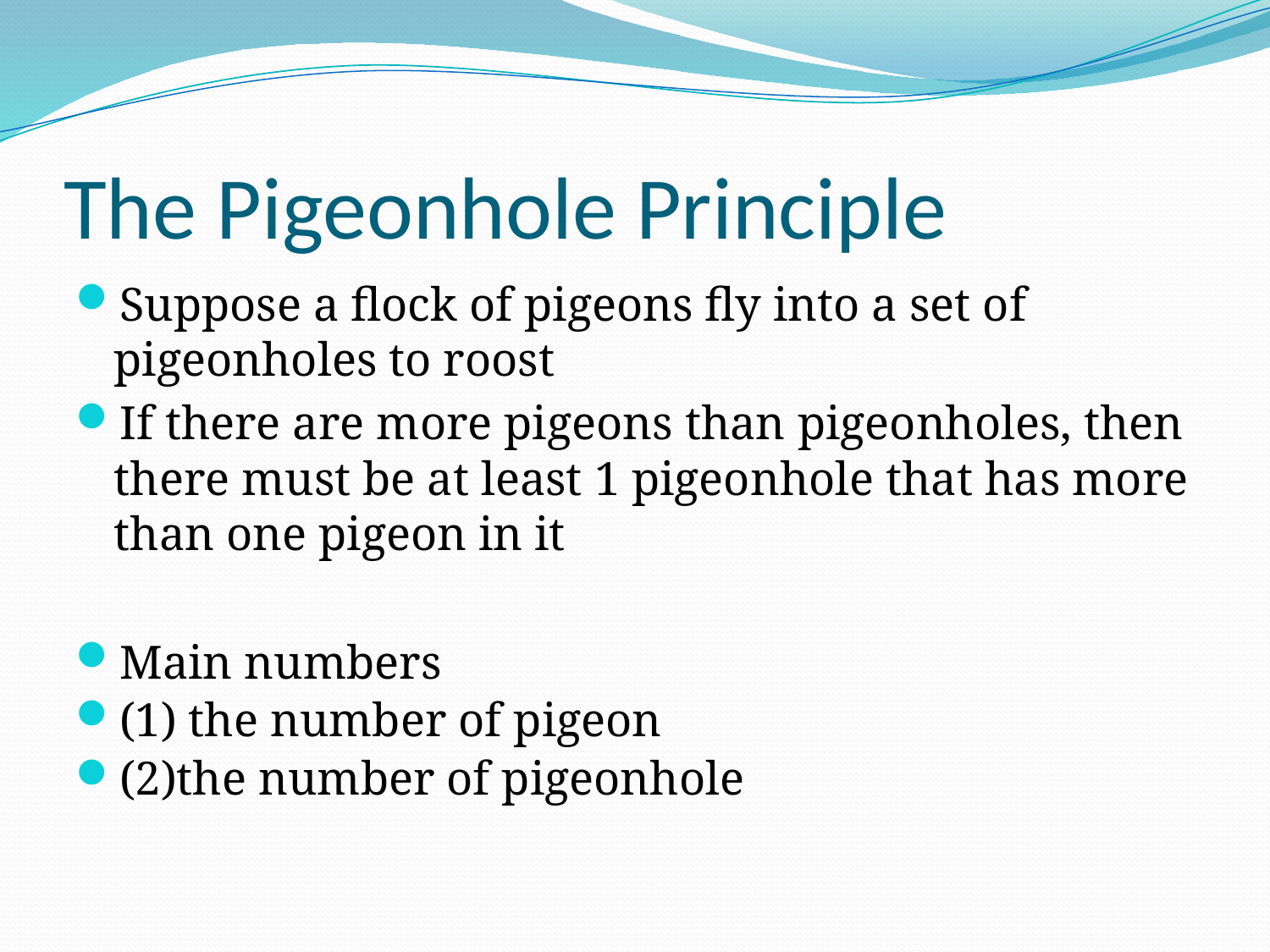

# The Pigeonhole Principle
Suppose a flock of pigeons fly into a set of pigeonholes to roost
If there are more pigeons than pigeonholes, then there must be at least 1 pigeonhole that has more than one pigeon in it

Main numbers
(1) the number of pigeon
(2)the number of pigeonhole